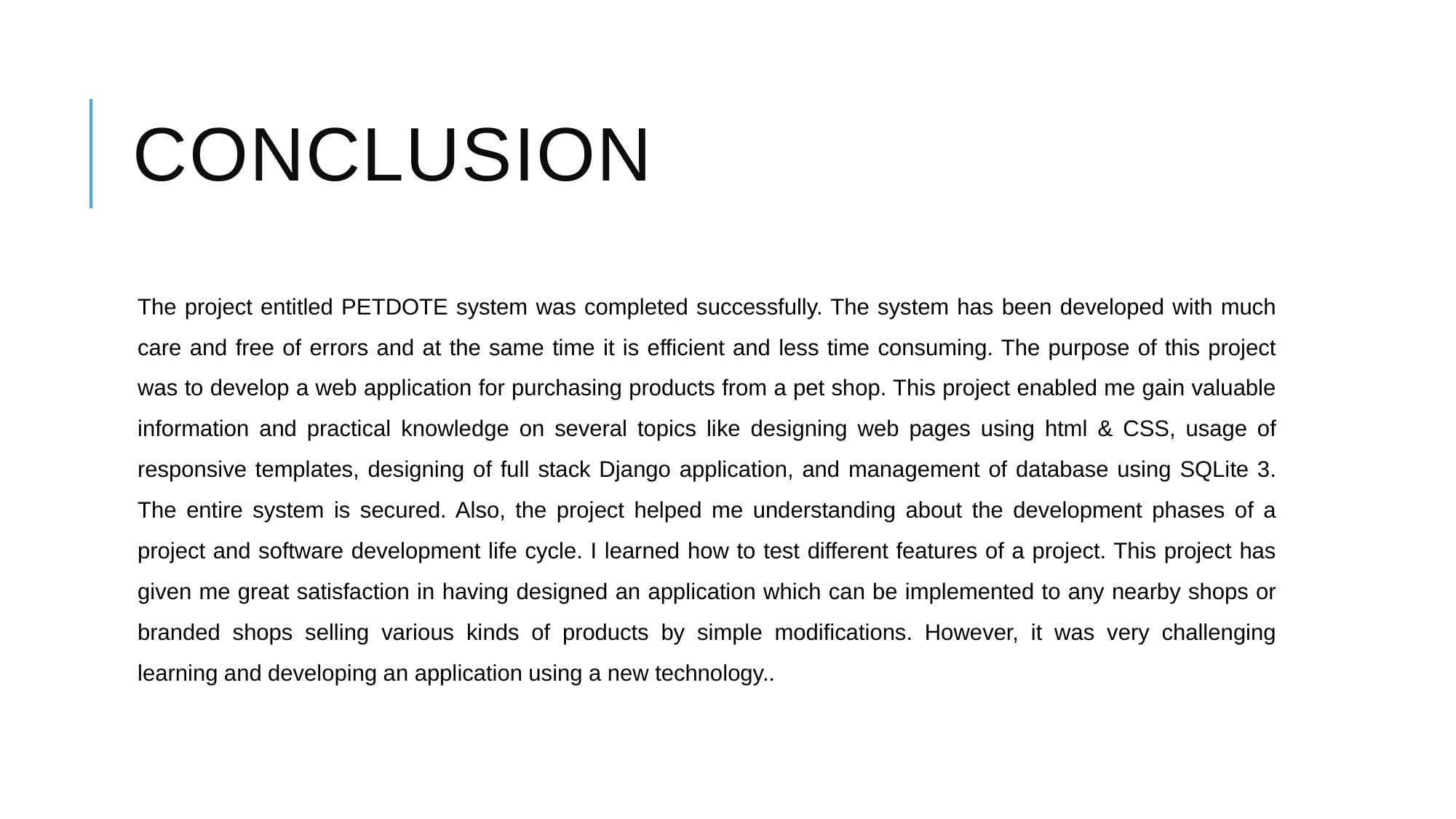

# conclusion
The project entitled PETDOTE system was completed successfully. The system has been developed with much care and free of errors and at the same time it is efficient and less time consuming. The purpose of this project was to develop a web application for purchasing products from a pet shop. This project enabled me gain valuable information and practical knowledge on several topics like designing web pages using html & CSS, usage of responsive templates, designing of full stack Django application, and management of database using SQLite 3. The entire system is secured. Also, the project helped me understanding about the development phases of a project and software development life cycle. I learned how to test different features of a project. This project has given me great satisfaction in having designed an application which can be implemented to any nearby shops or branded shops selling various kinds of products by simple modifications. However, it was very challenging learning and developing an application using a new technology..